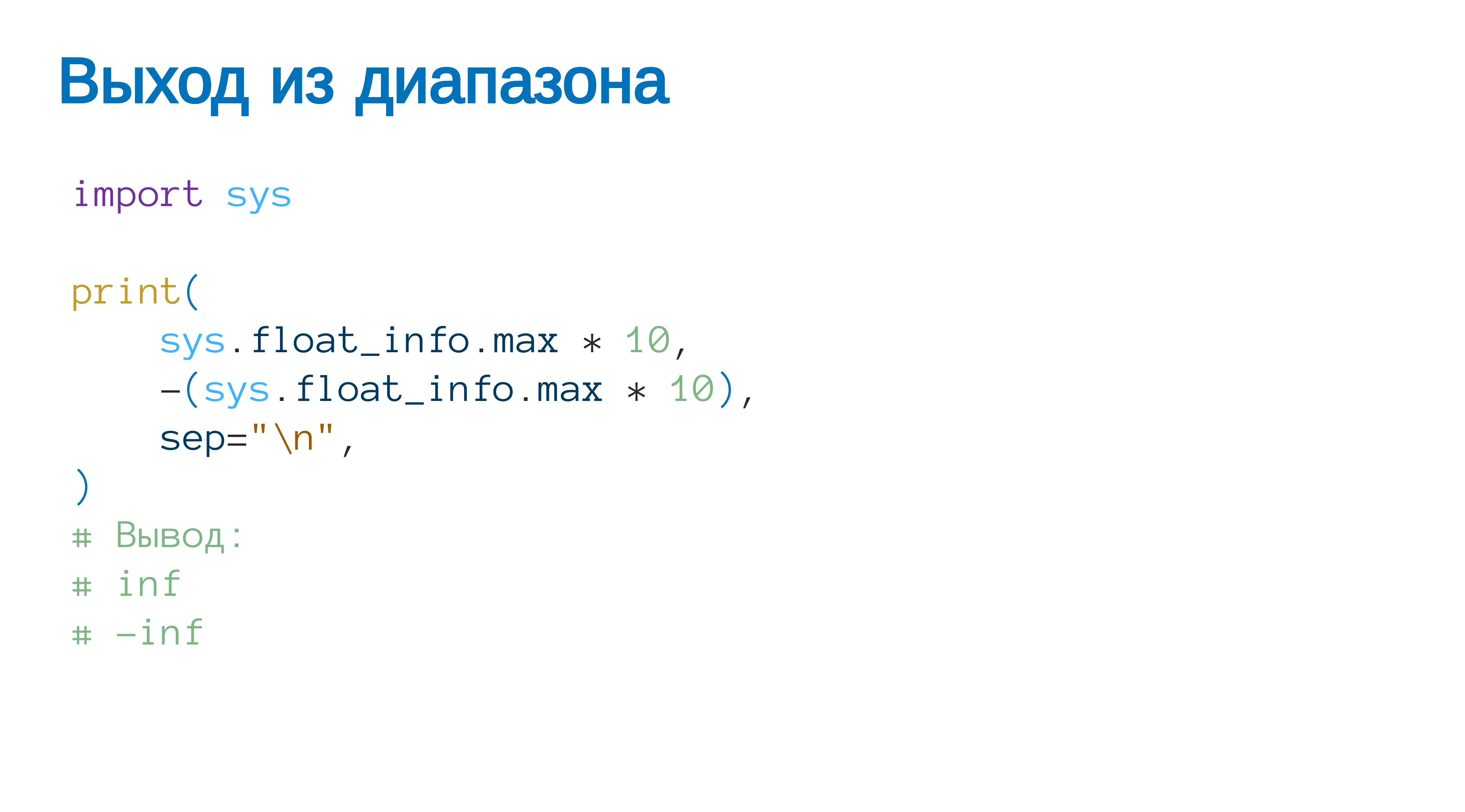

# Выход из диапазона
import sys

print(
    sys.float_info.max * 10,
    -(sys.float_info.max * 10),
    sep="\n",
)
# Вывод:
# inf
# -inf
13